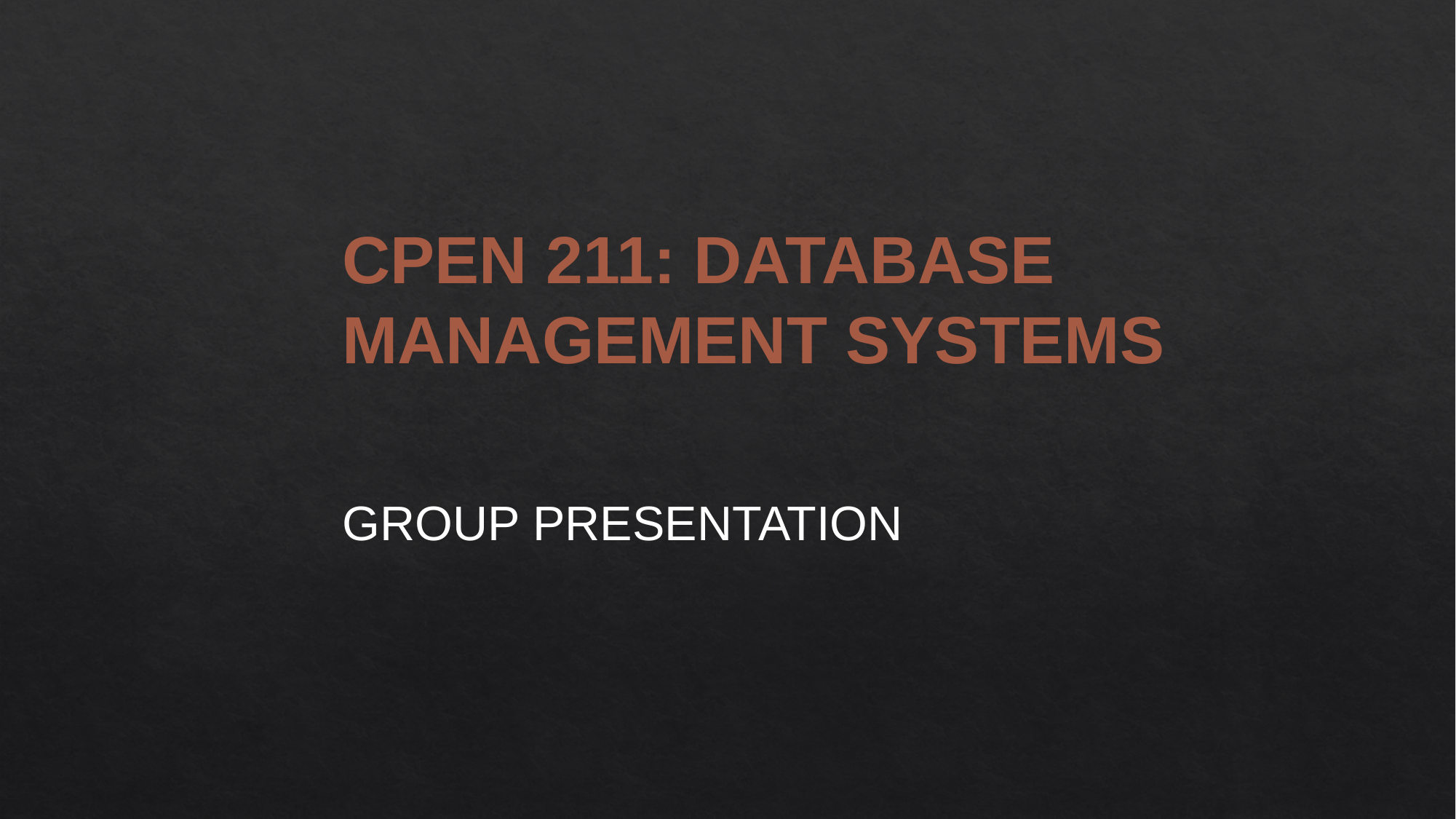

CPEN 211: DATABASE MANAGEMENT SYSTEMS
GROUP PRESENTATION